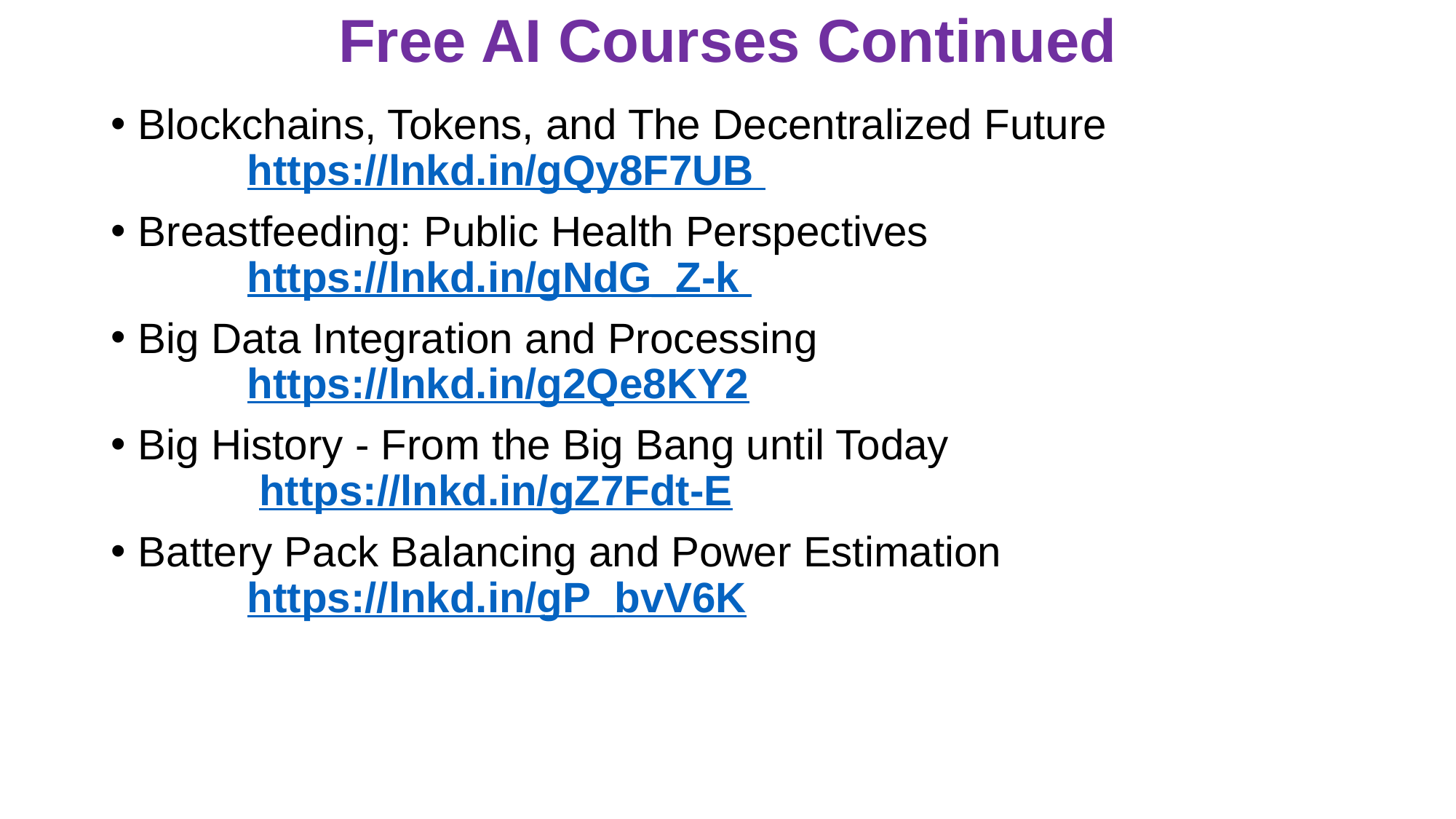

# Free AI Courses Continued
Blockchains, Tokens, and The Decentralized Future
	https://lnkd.in/gQy8F7UB
Breastfeeding: Public Health Perspectives
	https://lnkd.in/gNdG_Z-k
Big Data Integration and Processing
	https://lnkd.in/g2Qe8KY2
Big History - From the Big Bang until Today
	 https://lnkd.in/gZ7Fdt-E
Battery Pack Balancing and Power Estimation
	https://lnkd.in/gP_bvV6K